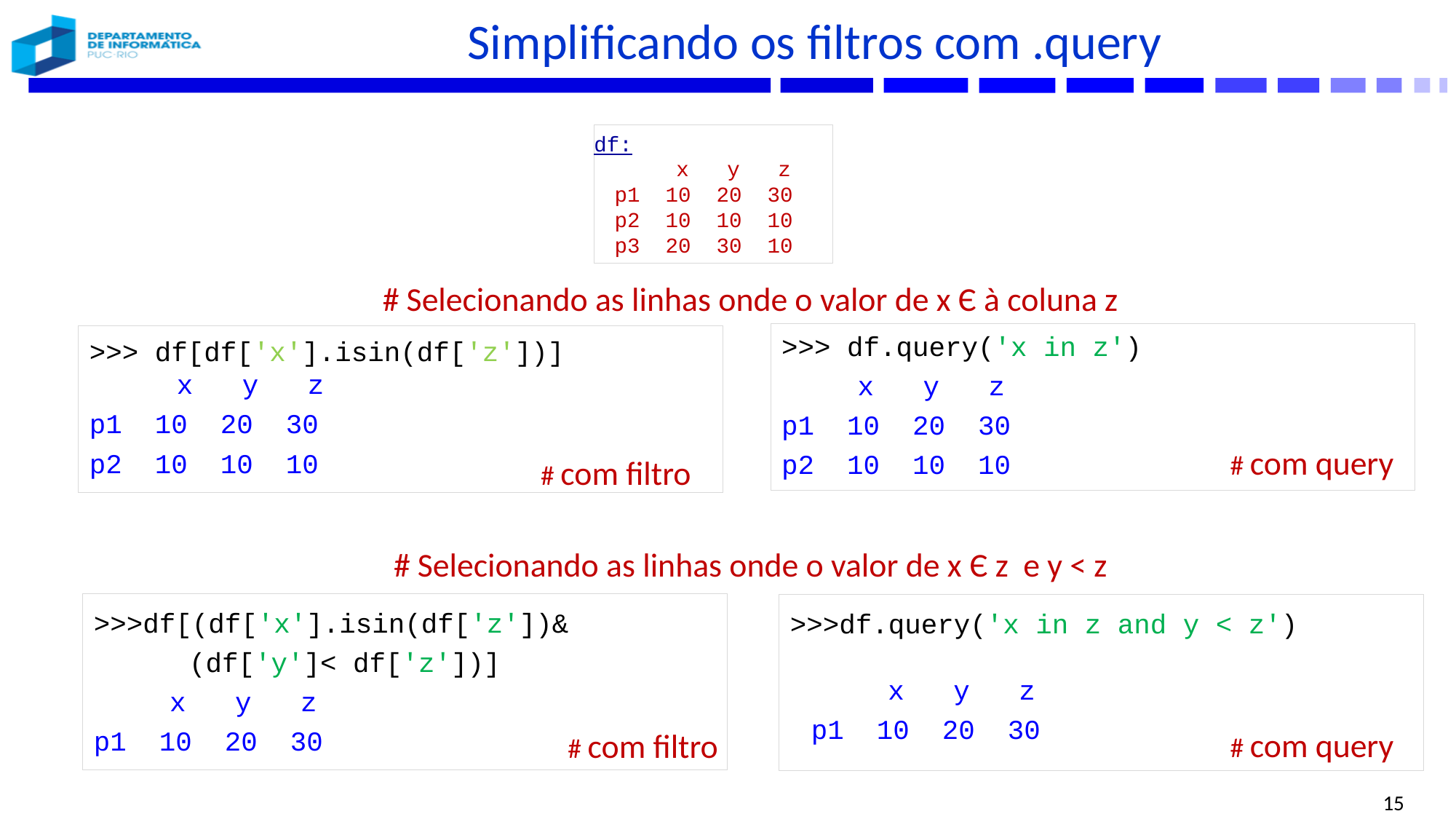

# Simplificando os filtros com .query
df:
    x   y   z
p1  10  20  30
p2  10  10  10
p3  20  30  10
# Selecionando as linhas onde o valor de x Є à coluna z
>>> df.query('x in z')
  x   y   z
p1  10  20  30
p2  10  10  10

>>> df[df['x'].isin(df['z'])]
 	  x   y   z
p1  10  20  30
p2  10  10  10

# com query
# com filtro
# Selecionando as linhas onde o valor de x Є z  e y < z
>>>df[(df['x'].isin(df['z'])& (df['y']< df['z'])]
  x   y   z
p1  10  20  30

>>>df.query('x in z and y < z')
  x   y   z
p1  10  20  30

# com query
# com filtro
15